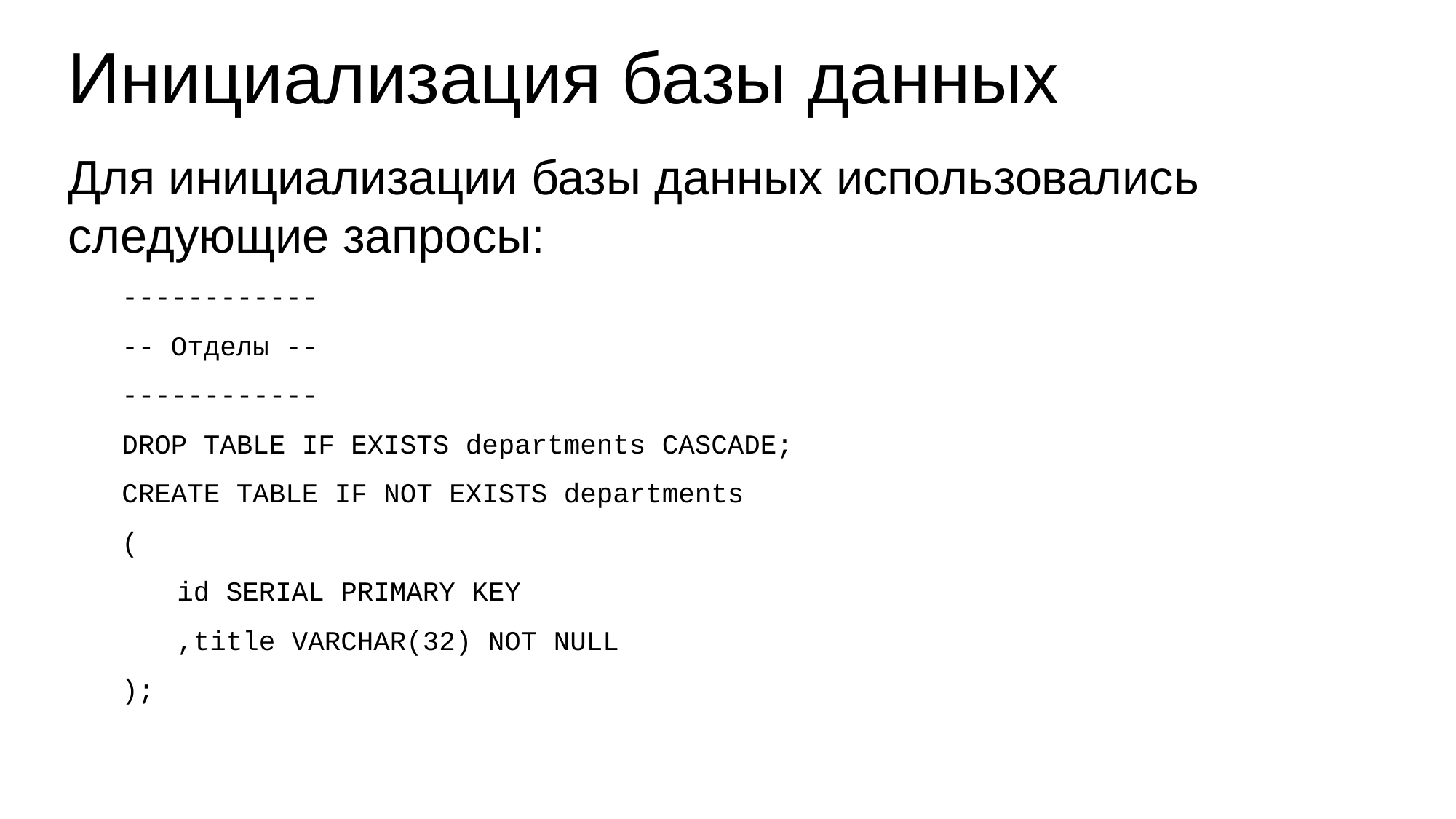

# Инициализация базы данных
Для инициализации базы данных использовались следующие запросы:
------------
-- Отделы --
------------
DROP TABLE IF EXISTS departments CASCADE;
CREATE TABLE IF NOT EXISTS departments
(
	id SERIAL PRIMARY KEY
	,title VARCHAR(32) NOT NULL
);